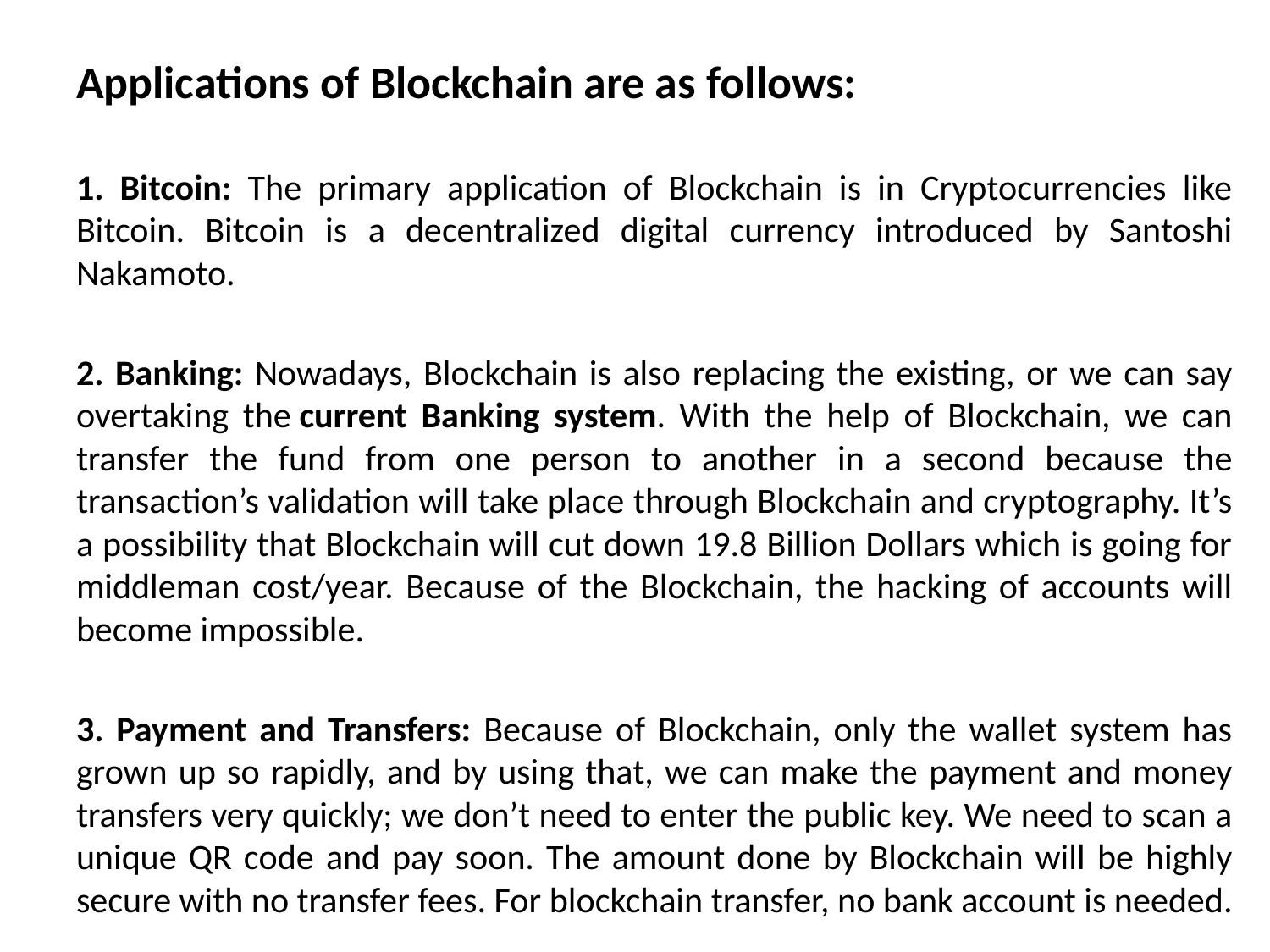

Applications of Blockchain are as follows:

1. Bitcoin: The primary application of Blockchain is in Cryptocurrencies like Bitcoin. Bitcoin is a decentralized digital currency introduced by Santoshi Nakamoto.

2. Banking: Nowadays, Blockchain is also replacing the existing, or we can say overtaking the current Banking system. With the help of Blockchain, we can transfer the fund from one person to another in a second because the transaction’s validation will take place through Blockchain and cryptography. It’s a possibility that Blockchain will cut down 19.8 Billion Dollars which is going for middleman cost/year. Because of the Blockchain, the hacking of accounts will become impossible.

3. Payment and Transfers: Because of Blockchain, only the wallet system has grown up so rapidly, and by using that, we can make the payment and money transfers very quickly; we don’t need to enter the public key. We need to scan a unique QR code and pay soon. The amount done by Blockchain will be highly secure with no transfer fees. For blockchain transfer, no bank account is needed.